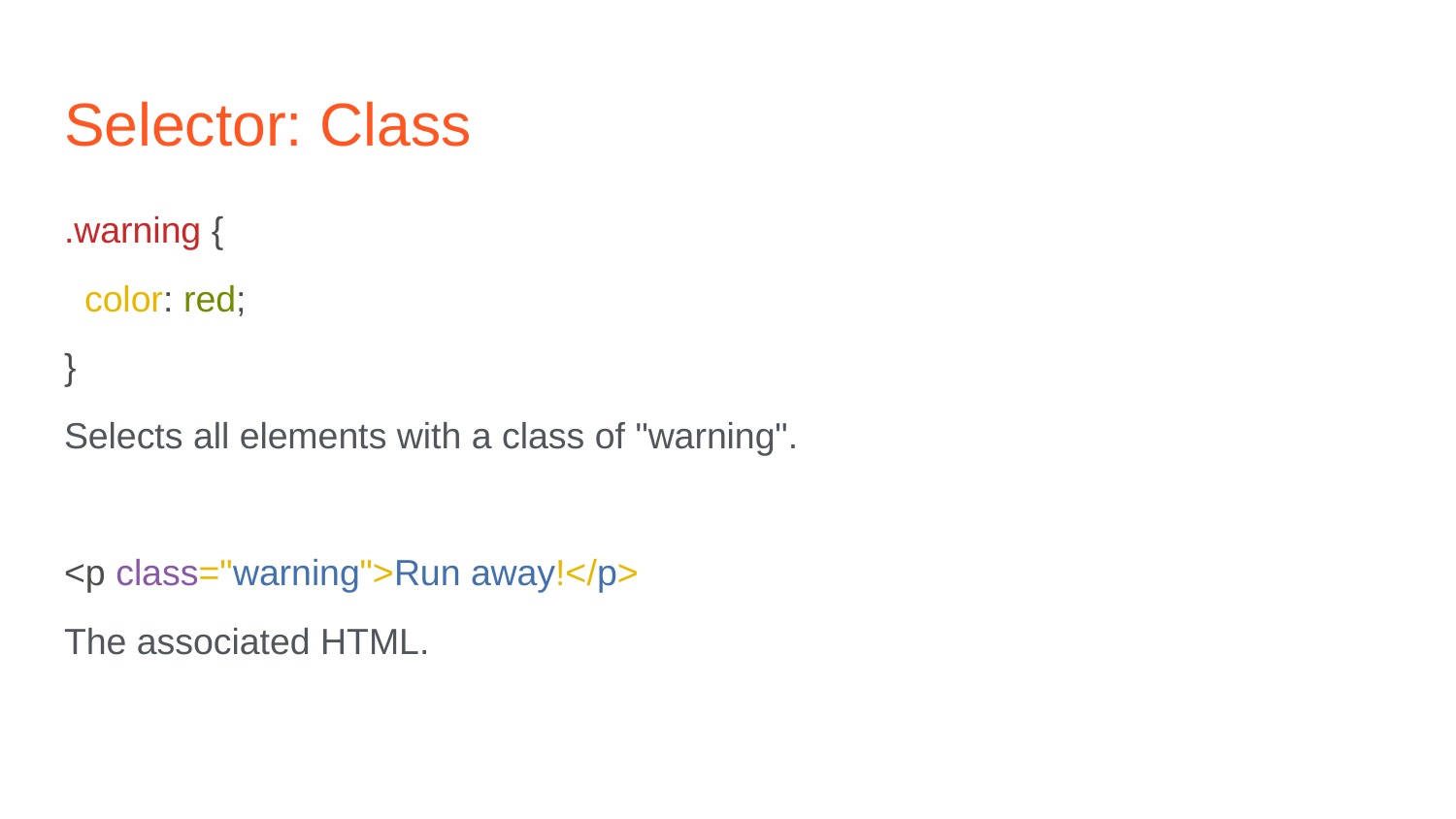

# Selector: Class
.warning {
  color: red;
}
Selects all elements with a class of "warning".

<p class="warning">Run away!</p>
The associated HTML.